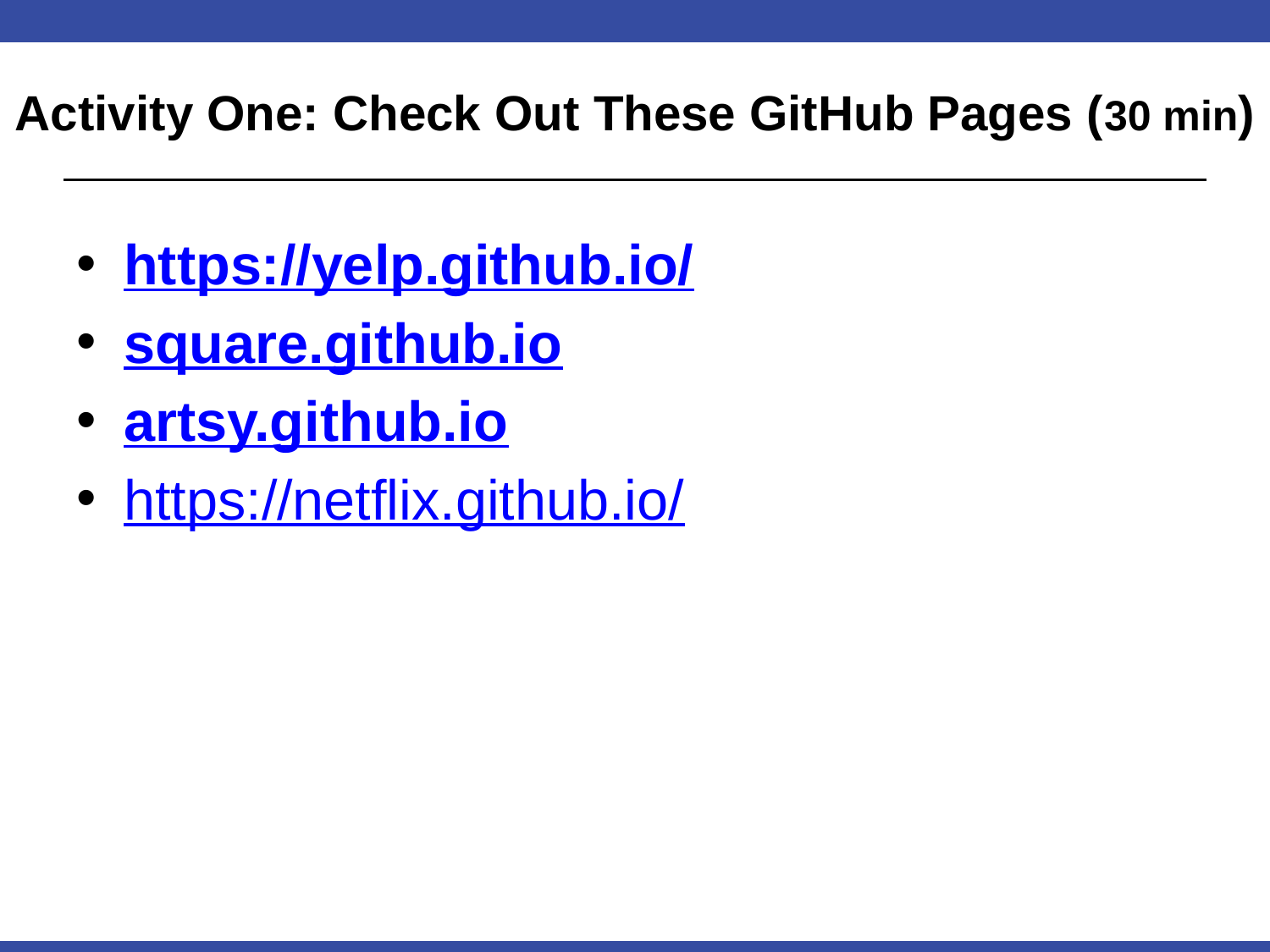

# Activity One: Check Out These GitHub Pages (30 min)
https://yelp.github.io/
square.github.io
artsy.github.io
https://netflix.github.io/